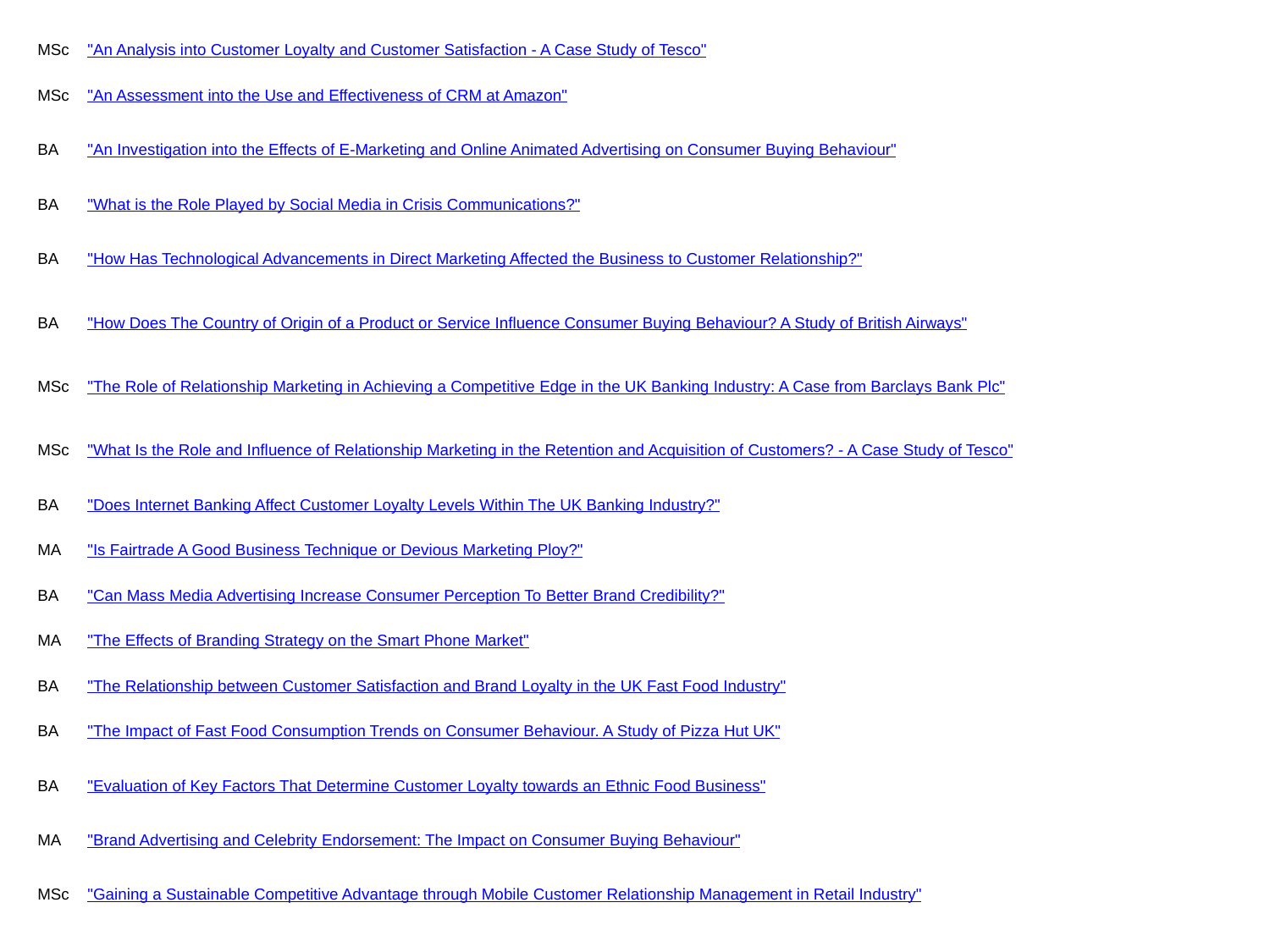

| MSc | "An Analysis into Customer Loyalty and Customer Satisfaction - A Case Study of Tesco" |
| --- | --- |
| MSc | "An Assessment into the Use and Effectiveness of CRM at Amazon" |
| BA | "An Investigation into the Effects of E-Marketing and Online Animated Advertising on Consumer Buying Behaviour" |
| BA | "What is the Role Played by Social Media in Crisis Communications?" |
| BA | "How Has Technological Advancements in Direct Marketing Affected the Business to Customer Relationship?" |
| BA | "How Does The Country of Origin of a Product or Service Influence Consumer Buying Behaviour? A Study of British Airways" |
| MSc | "The Role of Relationship Marketing in Achieving a Competitive Edge in the UK Banking Industry: A Case from Barclays Bank Plc" |
| MSc | "What Is the Role and Influence of Relationship Marketing in the Retention and Acquisition of Customers? - A Case Study of Tesco" |
| BA | "Does Internet Banking Affect Customer Loyalty Levels Within The UK Banking Industry?" |
| MA | "Is Fairtrade A Good Business Technique or Devious Marketing Ploy?" |
| BA | "Can Mass Media Advertising Increase Consumer Perception To Better Brand Credibility?" |
| MA | "The Effects of Branding Strategy on the Smart Phone Market" |
| BA | "The Relationship between Customer Satisfaction and Brand Loyalty in the UK Fast Food Industry" |
| BA | "The Impact of Fast Food Consumption Trends on Consumer Behaviour. A Study of Pizza Hut UK" |
| BA | "Evaluation of Key Factors That Determine Customer Loyalty towards an Ethnic Food Business" |
| MA | "Brand Advertising and Celebrity Endorsement: The Impact on Consumer Buying Behaviour" |
| MSc | "Gaining a Sustainable Competitive Advantage through Mobile Customer Relationship Management in Retail Industry" |